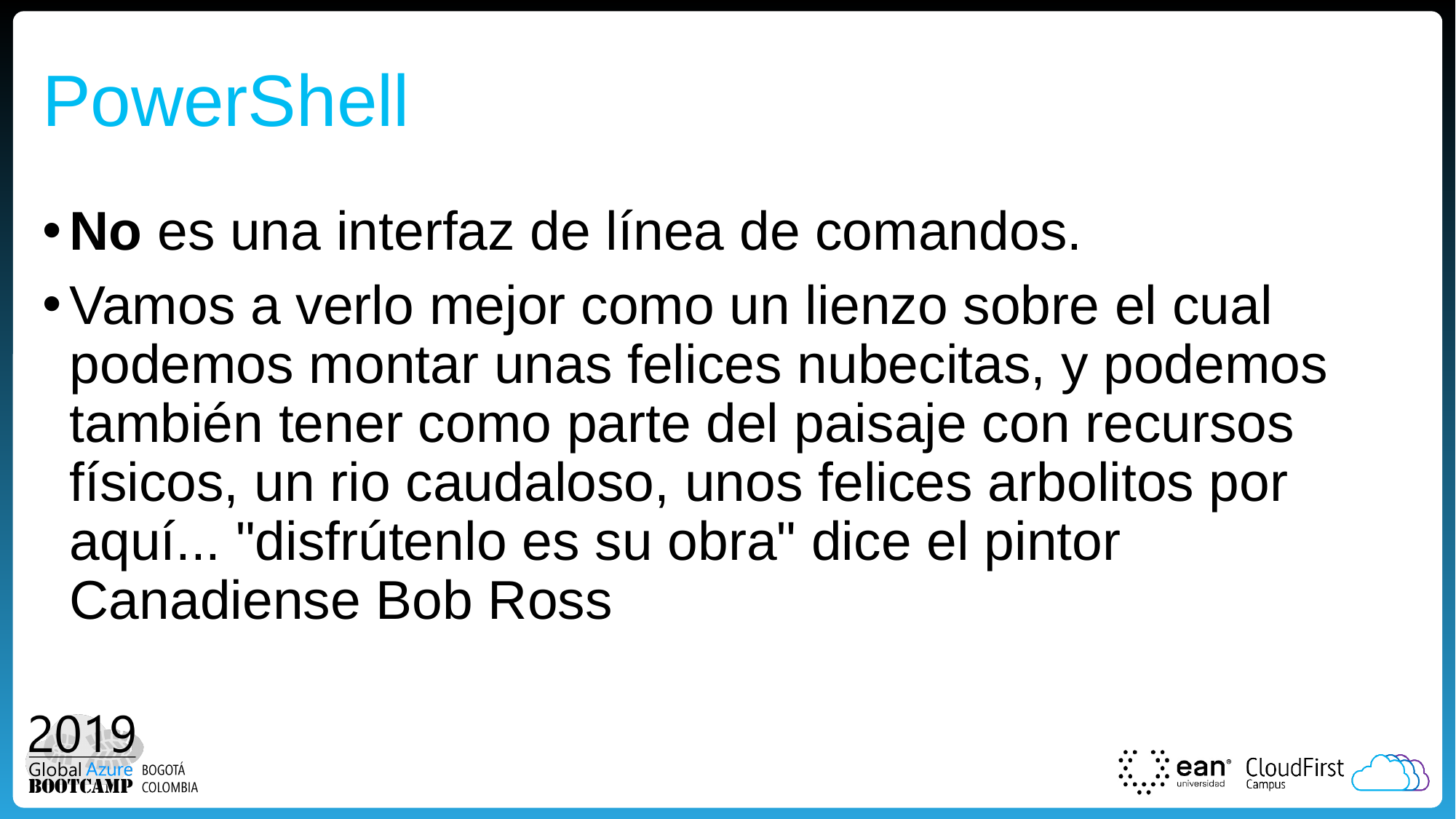

# PowerShell
No es una interfaz de línea de comandos.
Vamos a verlo mejor como un lienzo sobre el cual podemos montar unas felices nubecitas, y podemos también tener como parte del paisaje con recursos físicos, un rio caudaloso, unos felices arbolitos por aquí... "disfrútenlo es su obra" dice el pintor Canadiense Bob Ross